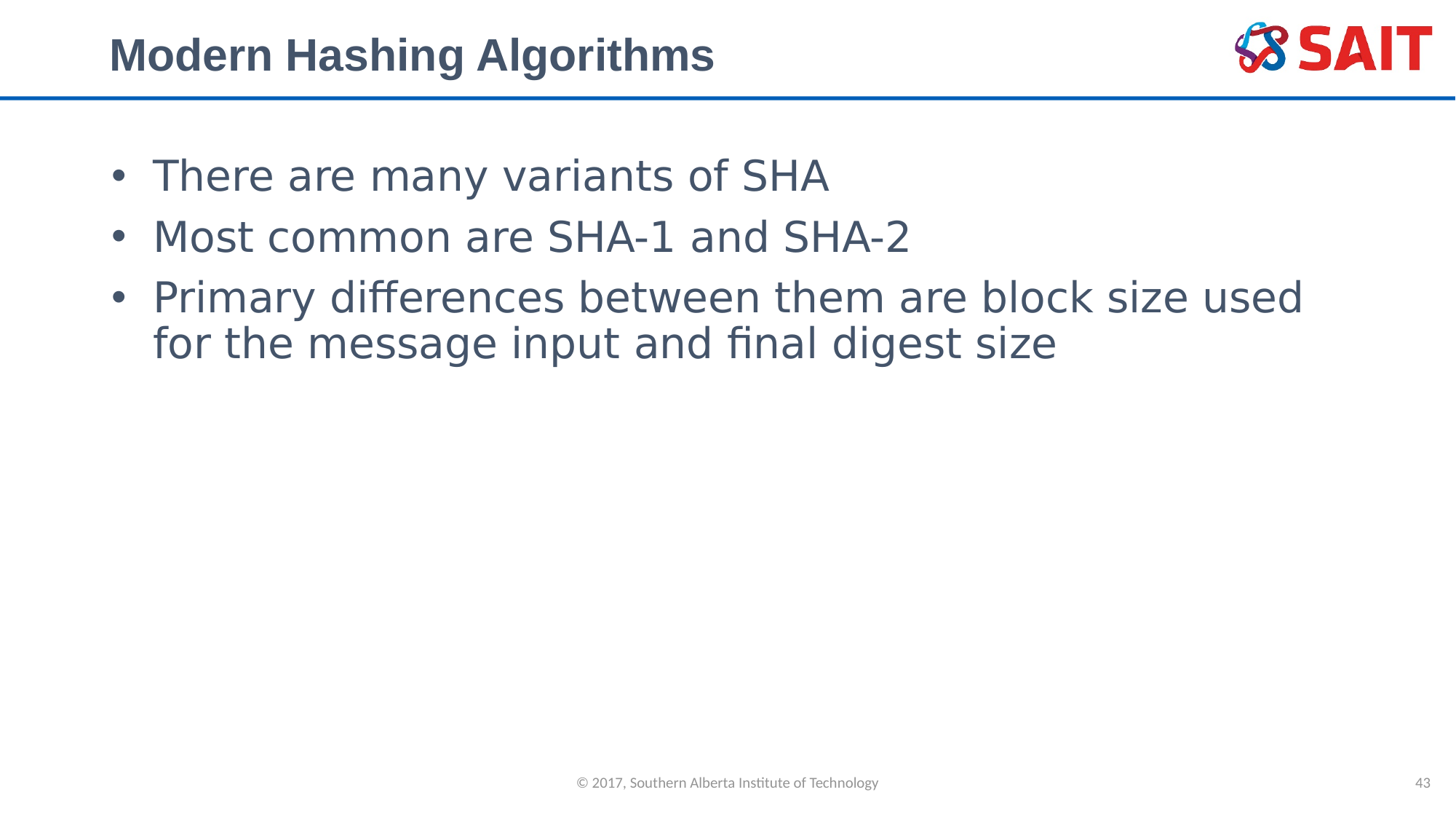

# Modern Hashing Algorithms
There are many variants of SHA
Most common are SHA-1 and SHA-2
Primary differences between them are block size used for the message input and final digest size